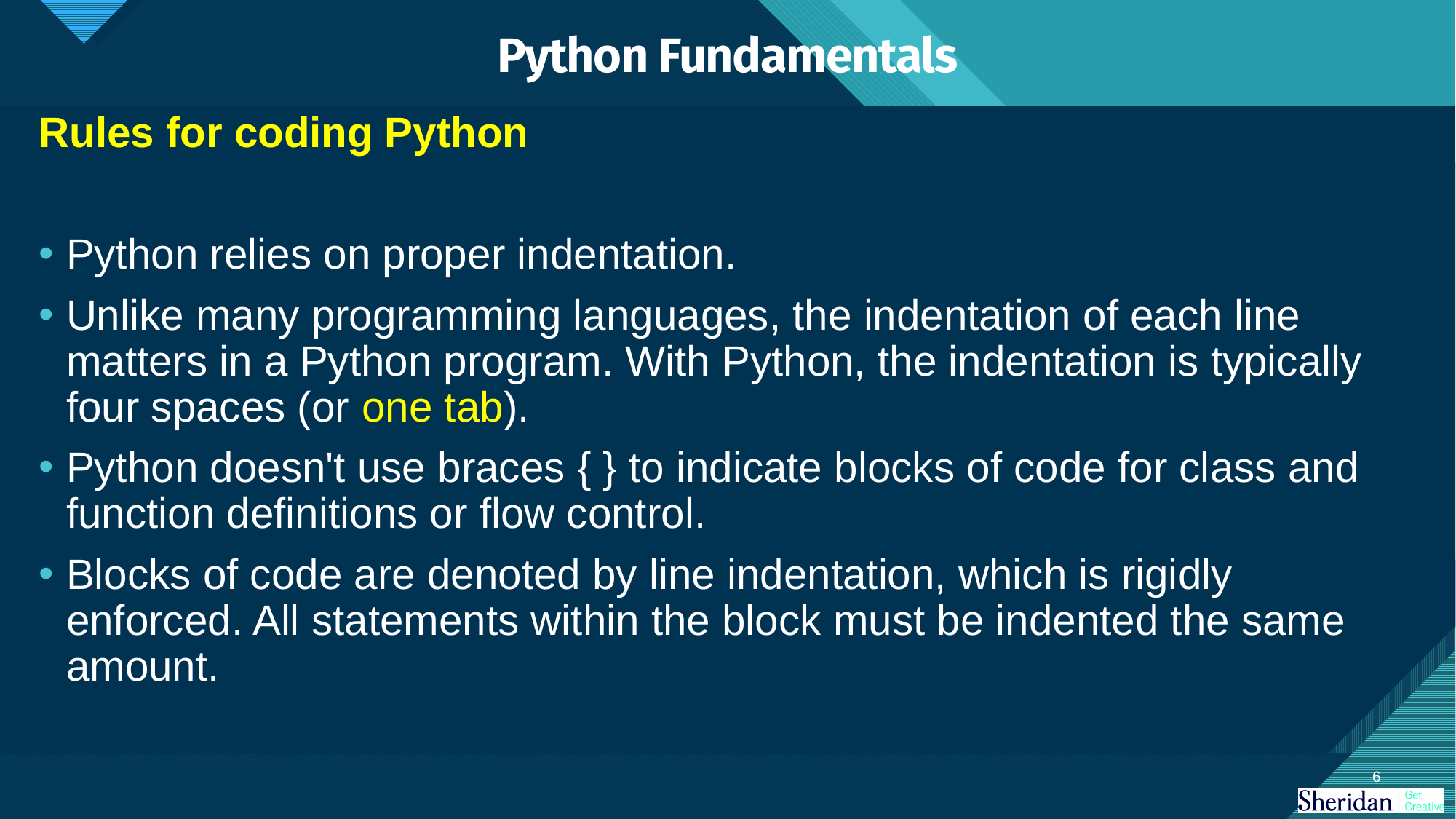

# Python Fundamentals
Rules for coding Python

Python relies on proper indentation.
Unlike many programming languages, the indentation of each line matters in a Python program. With Python, the indentation is typically four spaces (or one tab).
Python doesn't use braces { } to indicate blocks of code for class and function definitions or flow control.
Blocks of code are denoted by line indentation, which is rigidly enforced. All statements within the block must be indented the same amount.

6